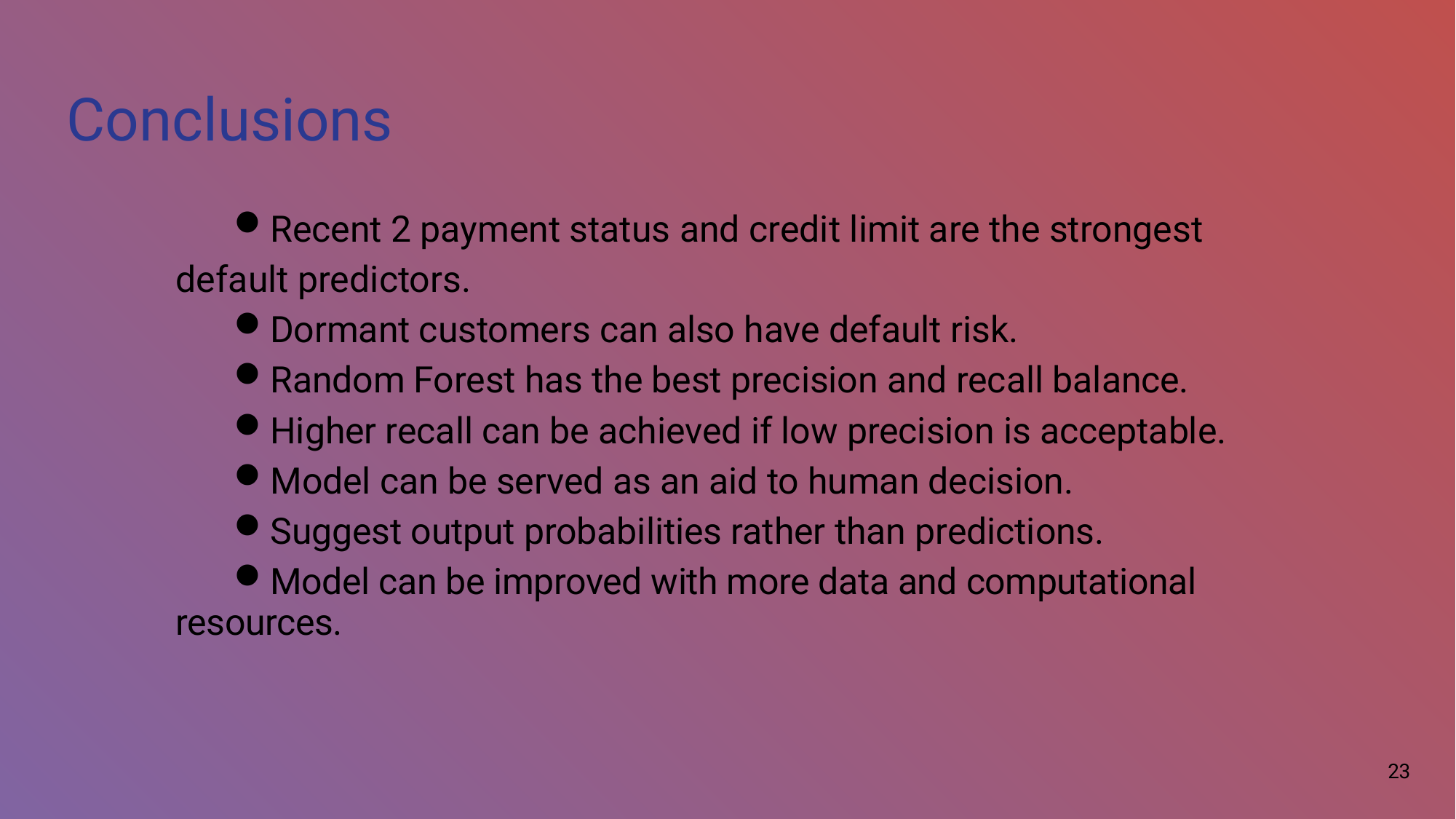

Conclusions
Recent 2 payment status and credit limit are the strongest default predictors.
Dormant customers can also have default risk.
Random Forest has the best precision and recall balance.
Higher recall can be achieved if low precision is acceptable.
Model can be served as an aid to human decision.
Suggest output probabilities rather than predictions.
Model can be improved with more data and computational resources.
23